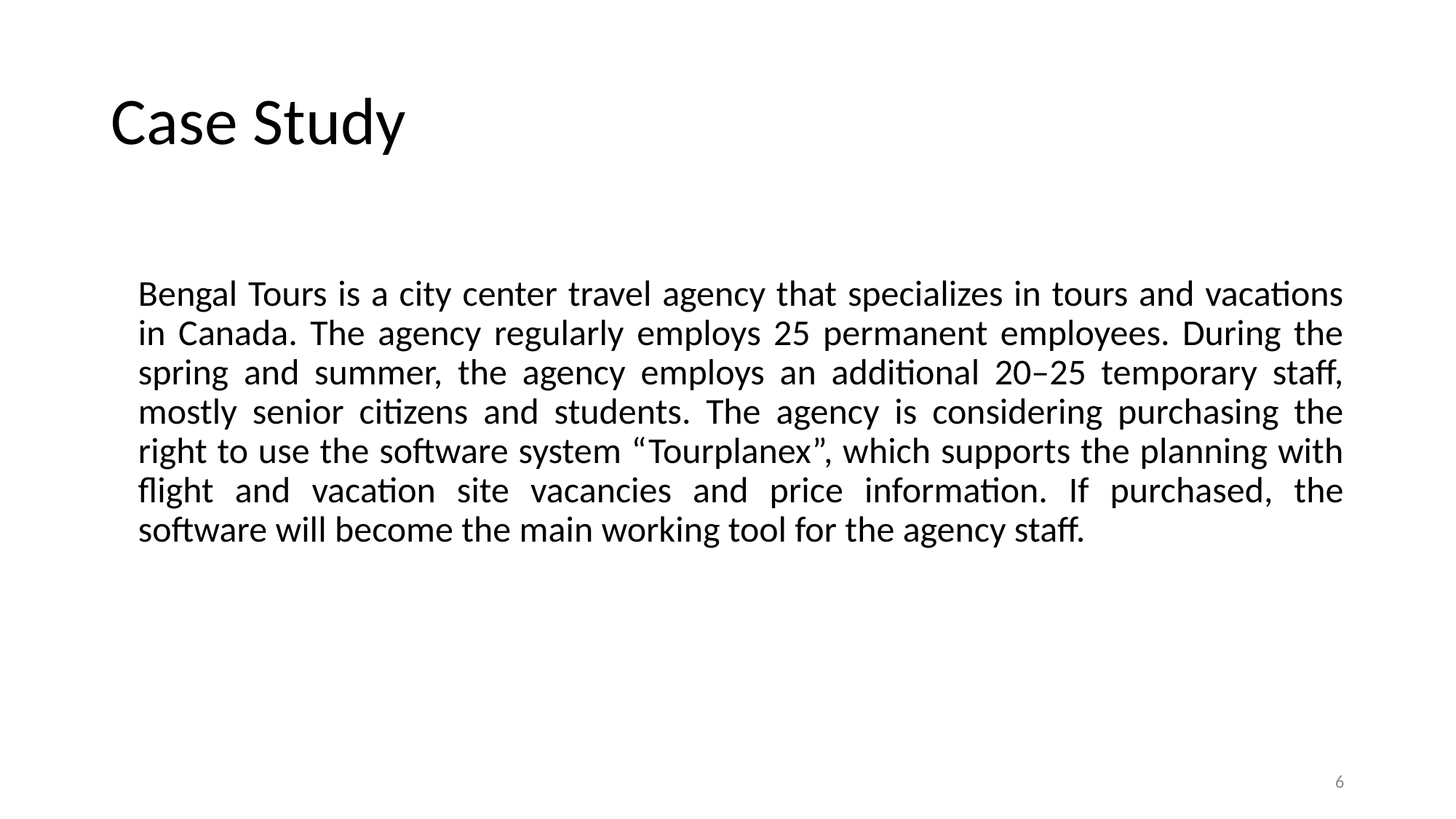

# Case Study

	Bengal Tours is a city center travel agency that specializes in tours and vacations in Canada. The agency regularly employs 25 permanent employees. During the spring and summer, the agency employs an additional 20–25 temporary staff, mostly senior citizens and students. The agency is considering purchasing the right to use the software system “Tourplanex”, which supports the planning with flight and vacation site vacancies and price information. If purchased, the software will become the main working tool for the agency staff.

6